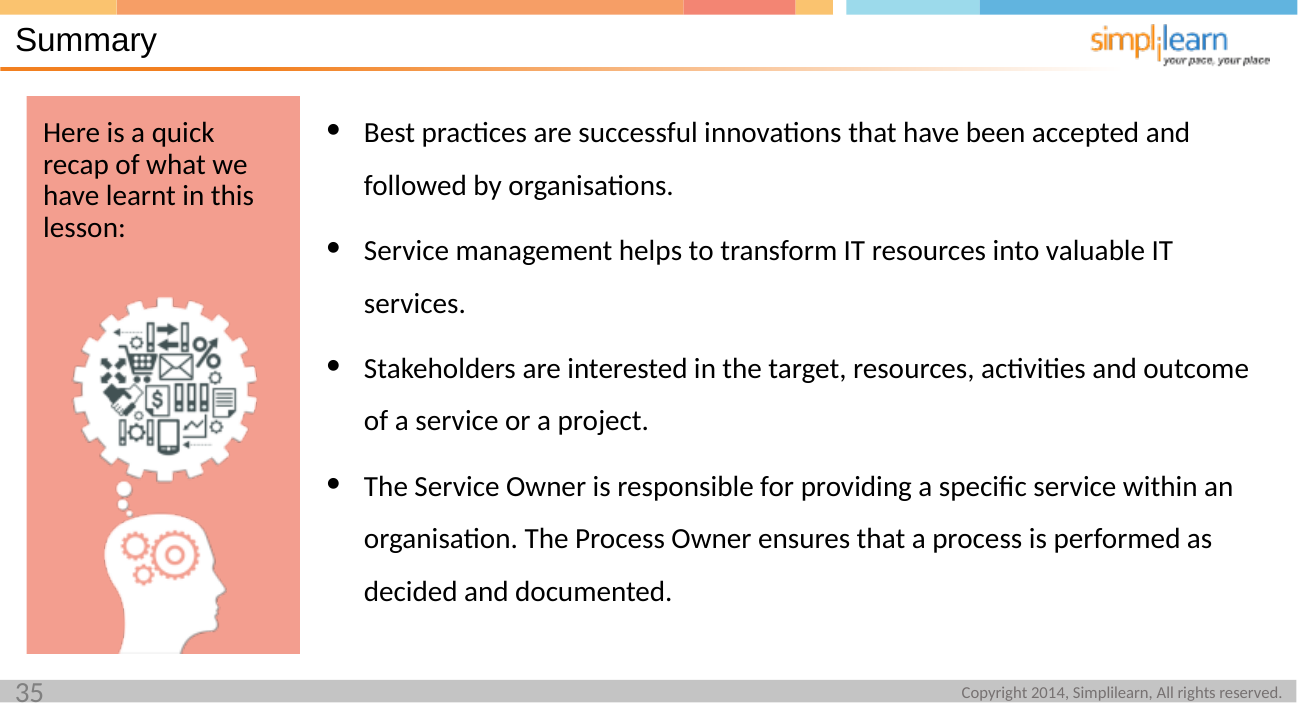

Summary
Best practices are successful innovations that have been accepted and followed by organisations.
Service management helps to transform IT resources into valuable IT services.
Stakeholders are interested in the target, resources, activities and outcome of a service or a project.
The Service Owner is responsible for providing a specific service within an organisation. The Process Owner ensures that a process is performed as decided and documented.
Here is a quick recap of what we have learnt in this lesson: